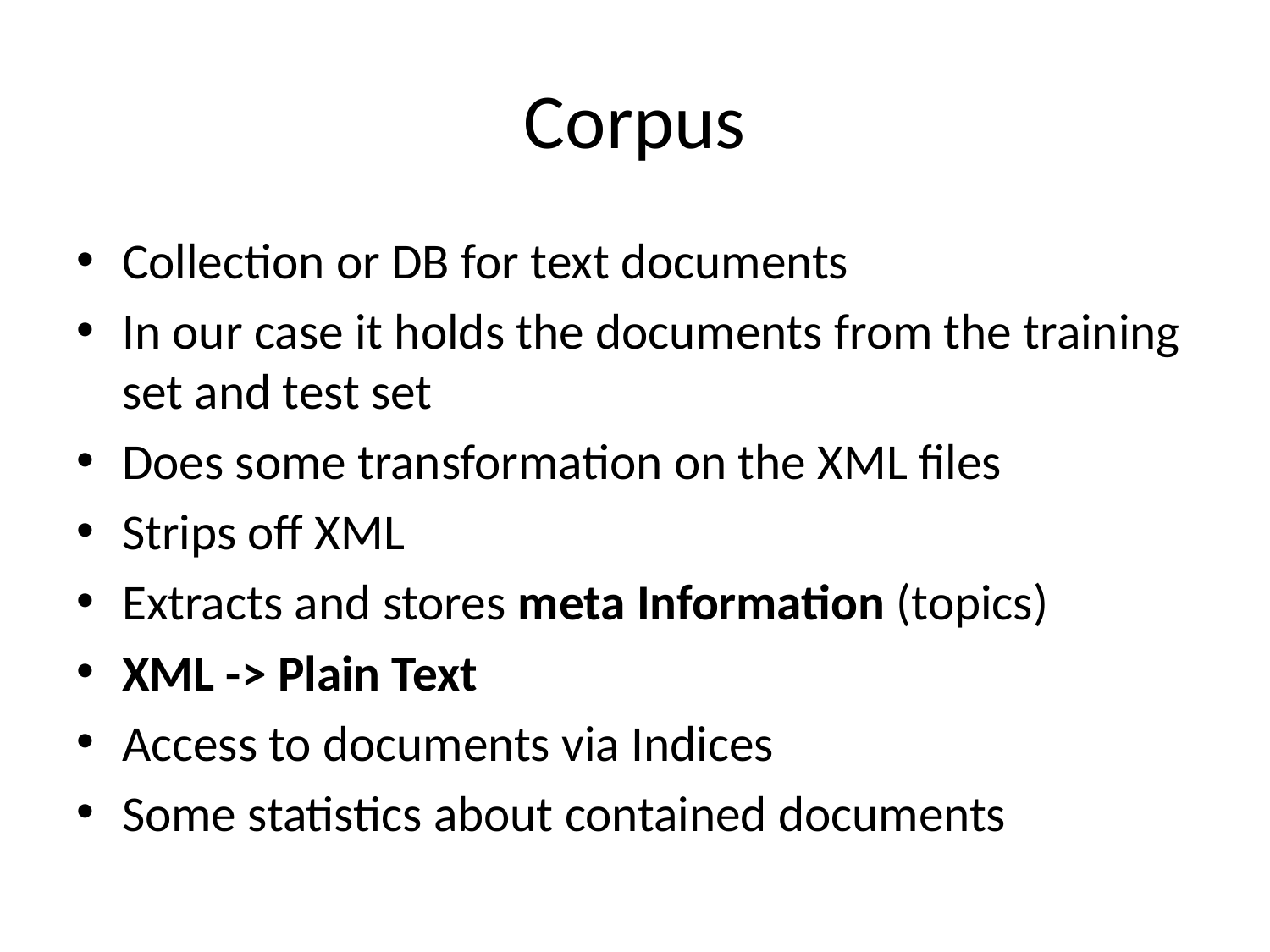

# Corpus
Collection or DB for text documents
In our case it holds the documents from the training set and test set
Does some transformation on the XML files
Strips off XML
Extracts and stores meta Information (topics)
XML -> Plain Text
Access to documents via Indices
Some statistics about contained documents